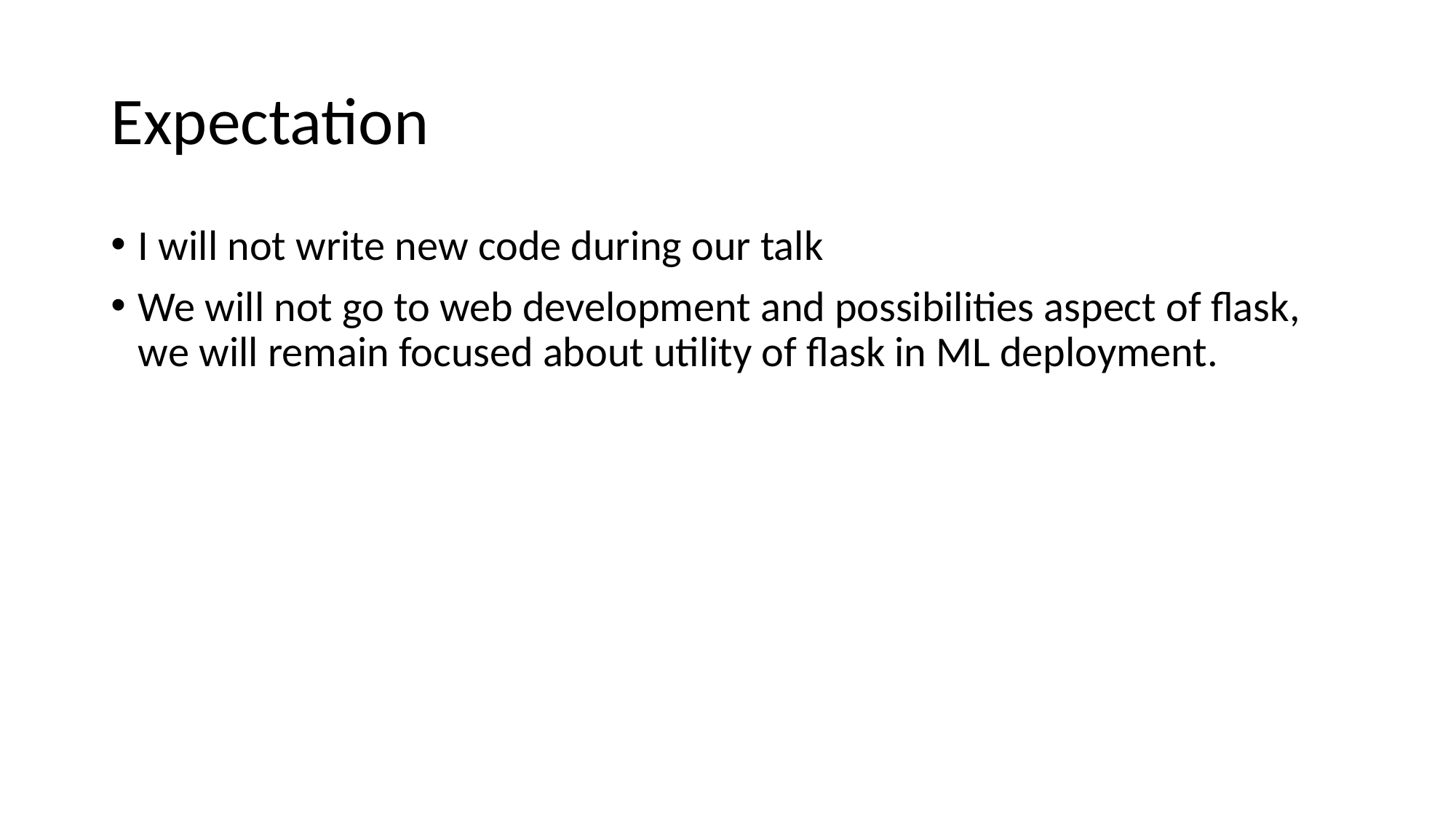

# Expectation
I will not write new code during our talk
We will not go to web development and possibilities aspect of flask, we will remain focused about utility of flask in ML deployment.